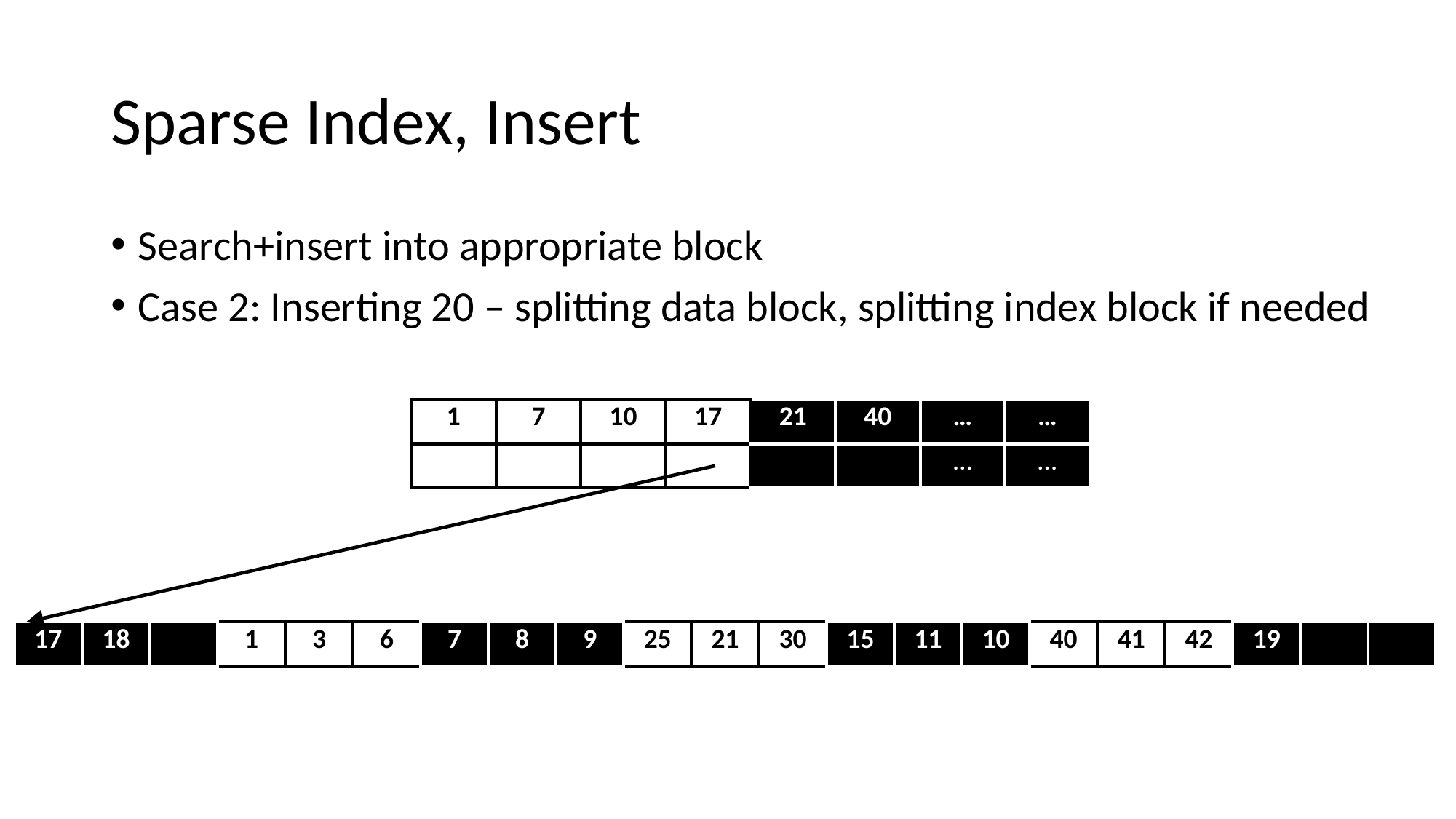

# Sparse Index, Insert
Search+insert into appropriate block
Case 2: Inserting 20 – splitting data block, splitting index block if needed
| 1 | 7 | 10 | 17 | 21 | 40 | … | … |
| --- | --- | --- | --- | --- | --- | --- | --- |
|  |  |  |  |  |  | … | … |
| 17 | 18 |  | 1 | 3 | 6 | 7 | 8 | 9 | 25 | 21 | 30 | 15 | 11 | 10 | 40 | 41 | 42 | 19 |  |  |
| --- | --- | --- | --- | --- | --- | --- | --- | --- | --- | --- | --- | --- | --- | --- | --- | --- | --- | --- | --- | --- |